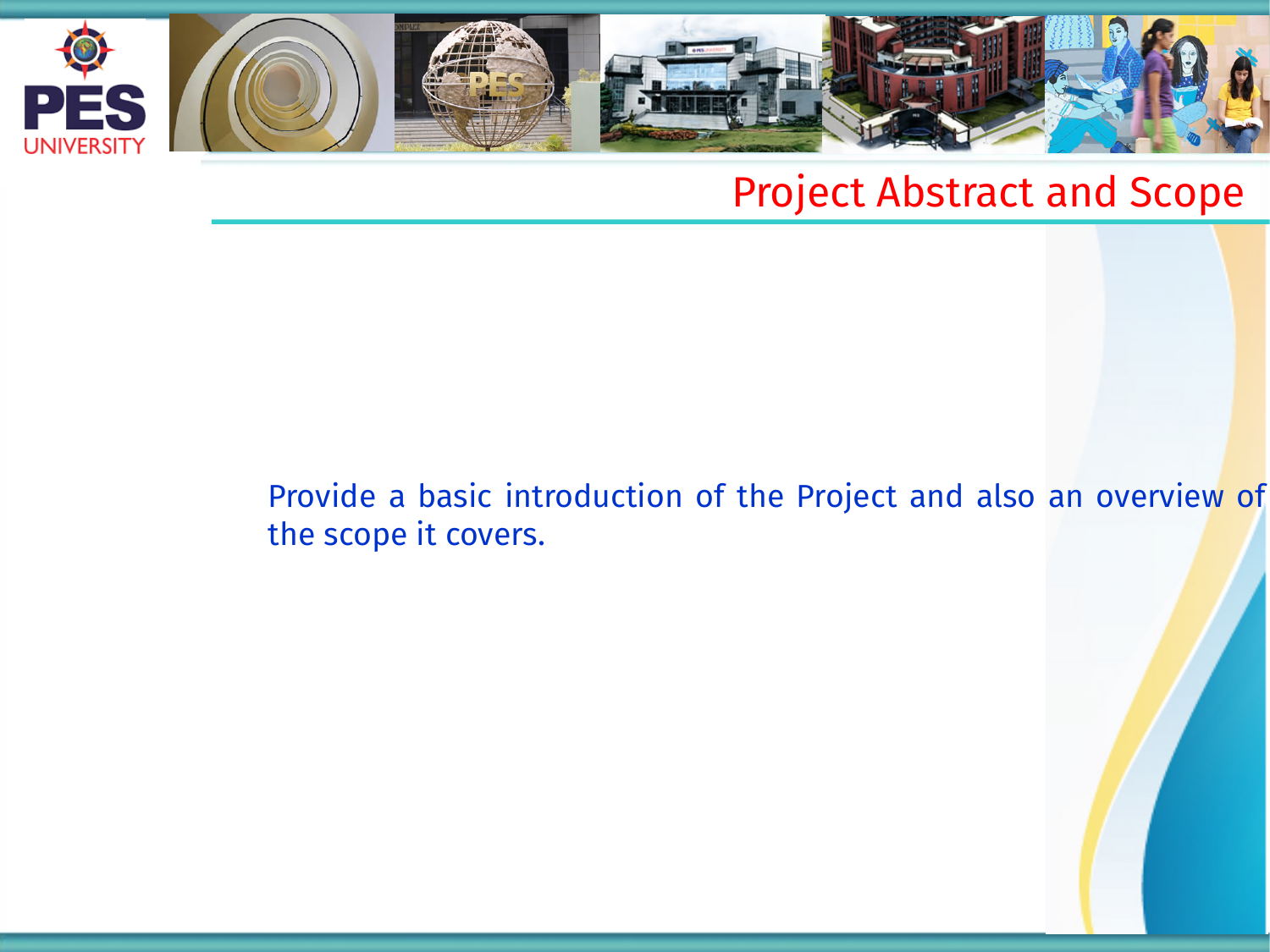

Project Abstract and Scope
Provide a basic introduction of the Project and also an overview of the scope it covers.